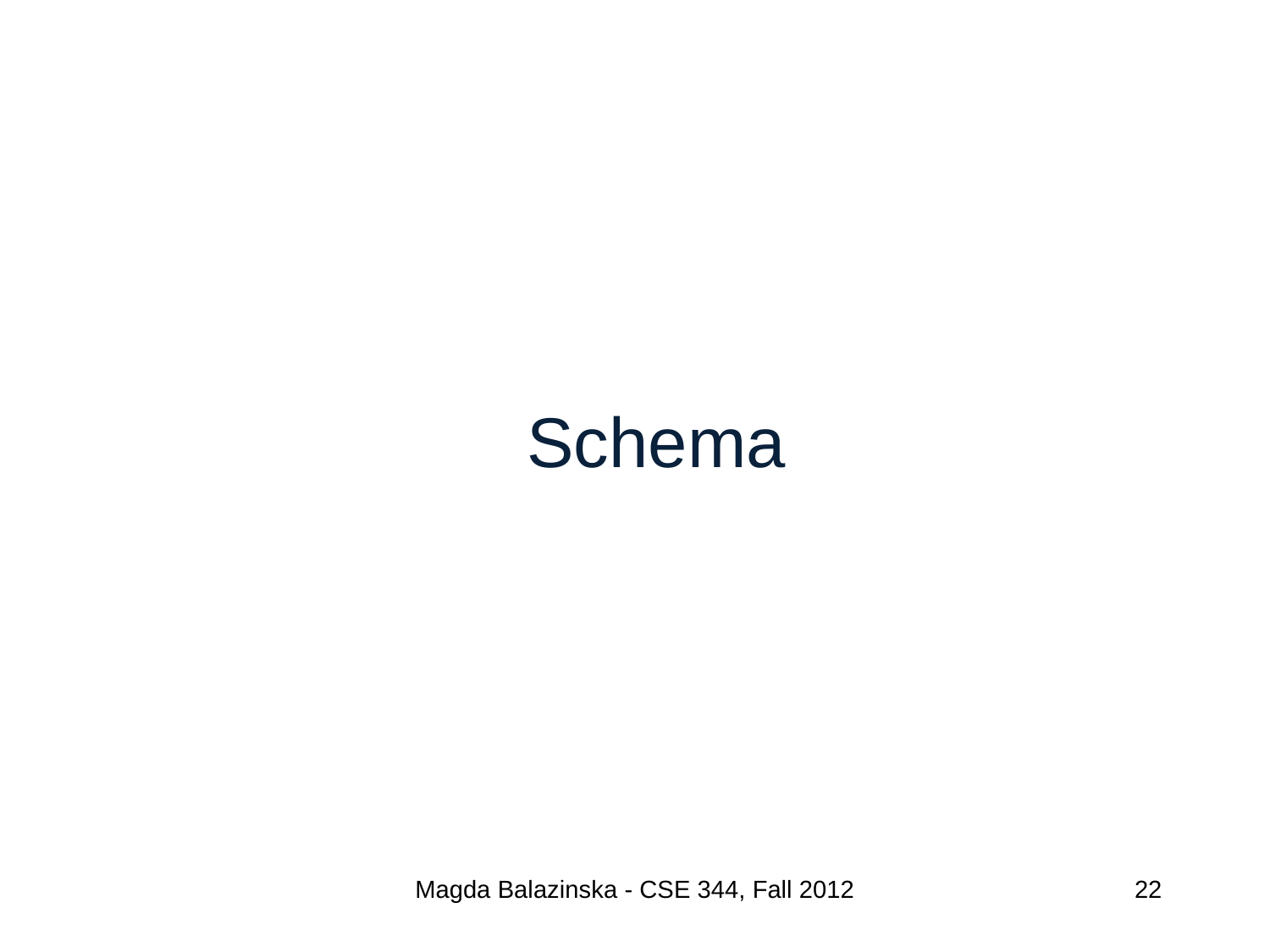

# Schema
Magda Balazinska - CSE 344, Fall 2012
22